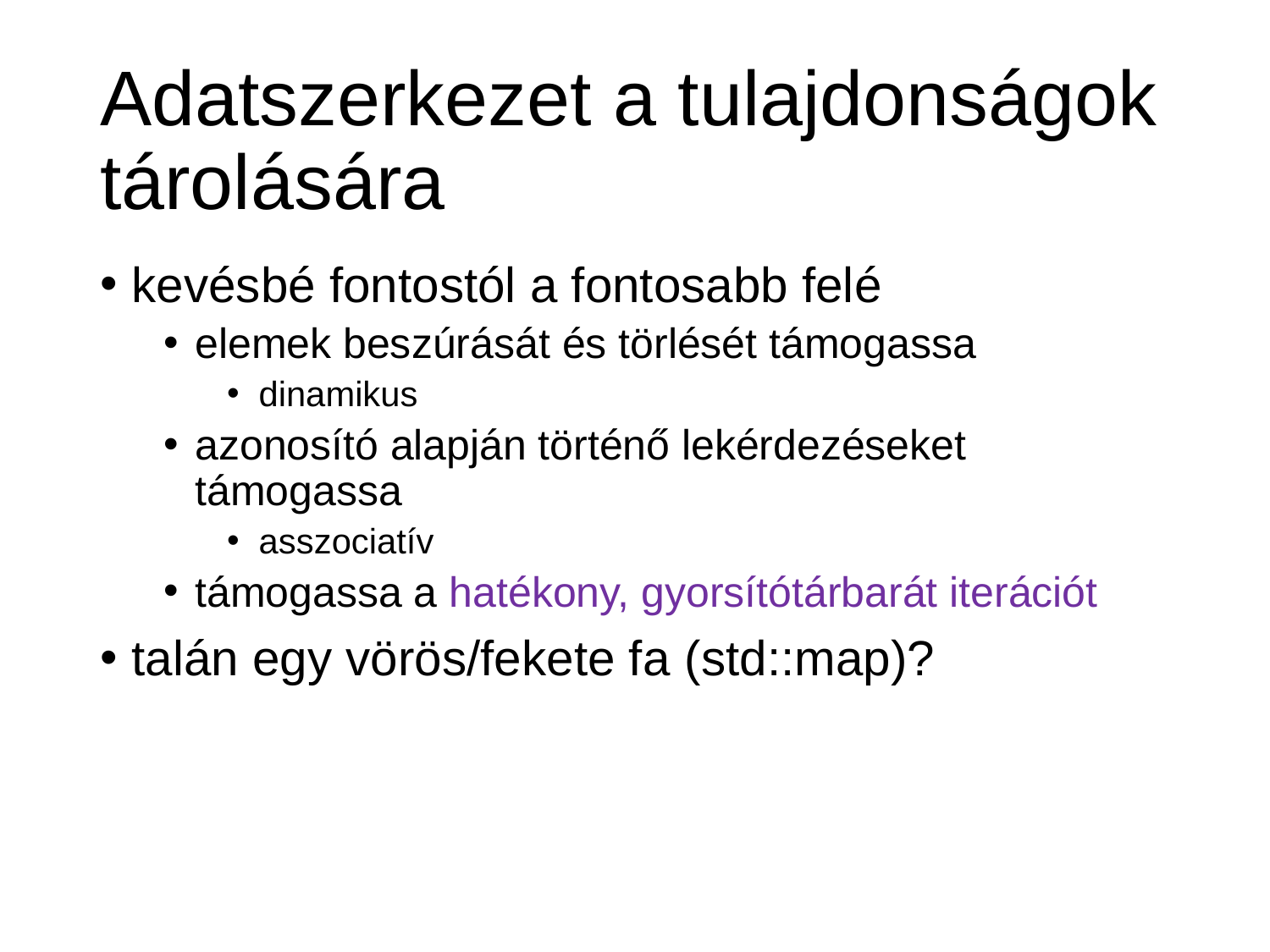

# Adatszerkezet a tulajdonságok tárolására
kevésbé fontostól a fontosabb felé
elemek beszúrását és törlését támogassa
dinamikus
azonosító alapján történő lekérdezéseket támogassa
asszociatív
támogassa a hatékony, gyorsítótárbarát iterációt
talán egy vörös/fekete fa (std::map)?